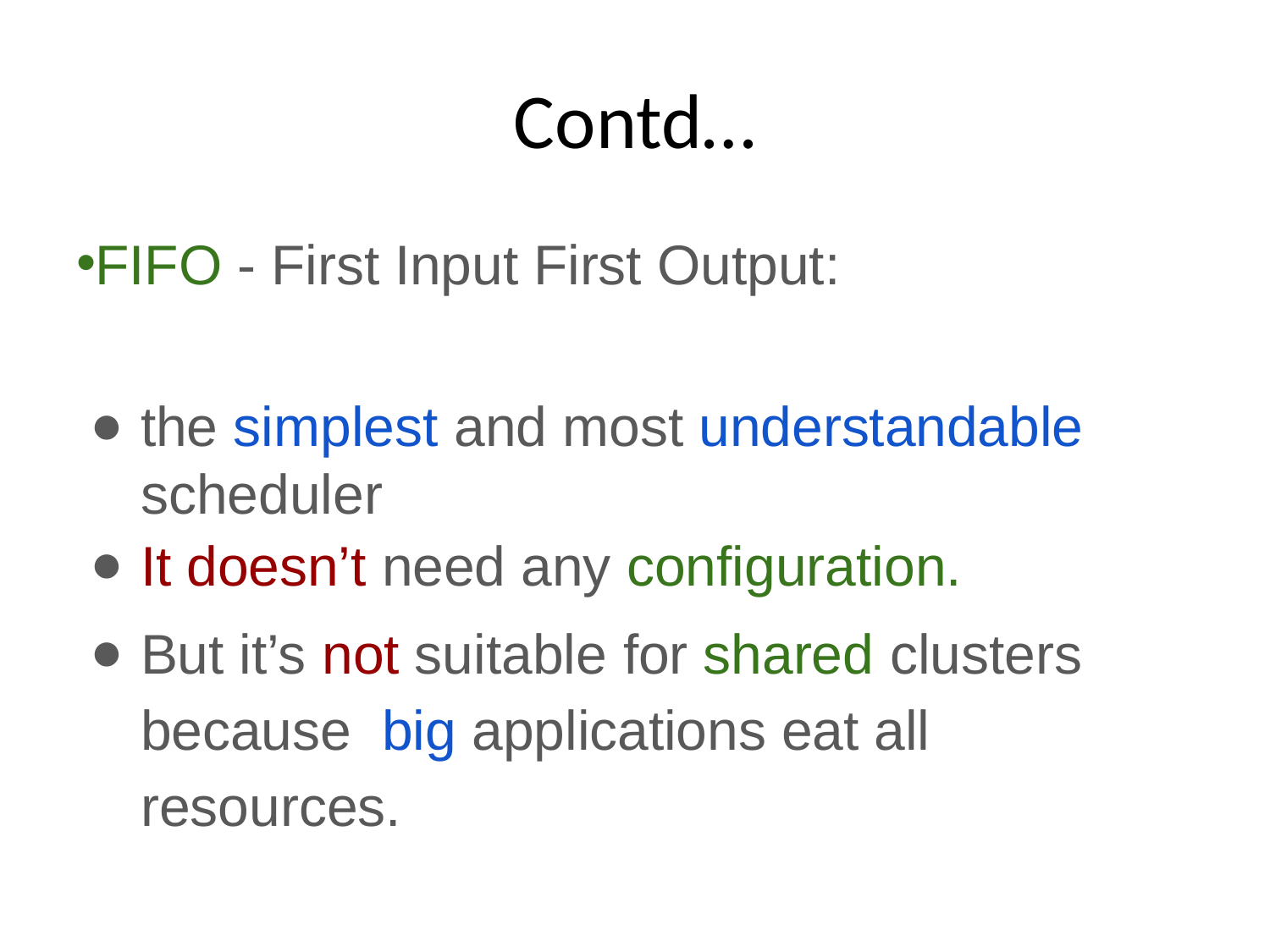

# Contd…
FIFO - First Input First Output:

the simplest and most understandable scheduler
It doesn’t need any configuration.
But it’s not suitable for shared clusters because  big applications eat all resources.